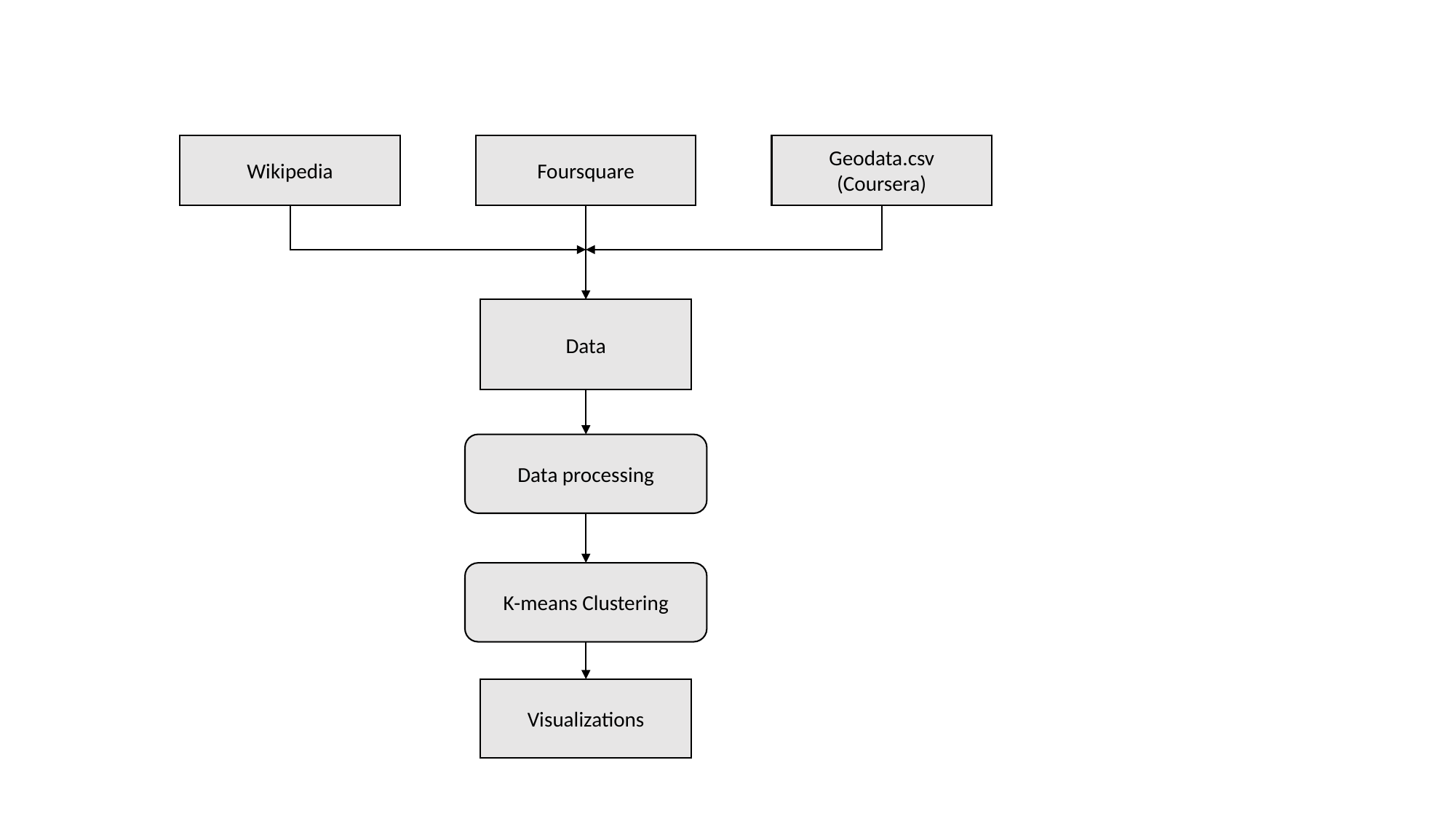

Geodata.csv
(Coursera)
Wikipedia
Foursquare
Data
Data processing
K-means Clustering
Visualizations